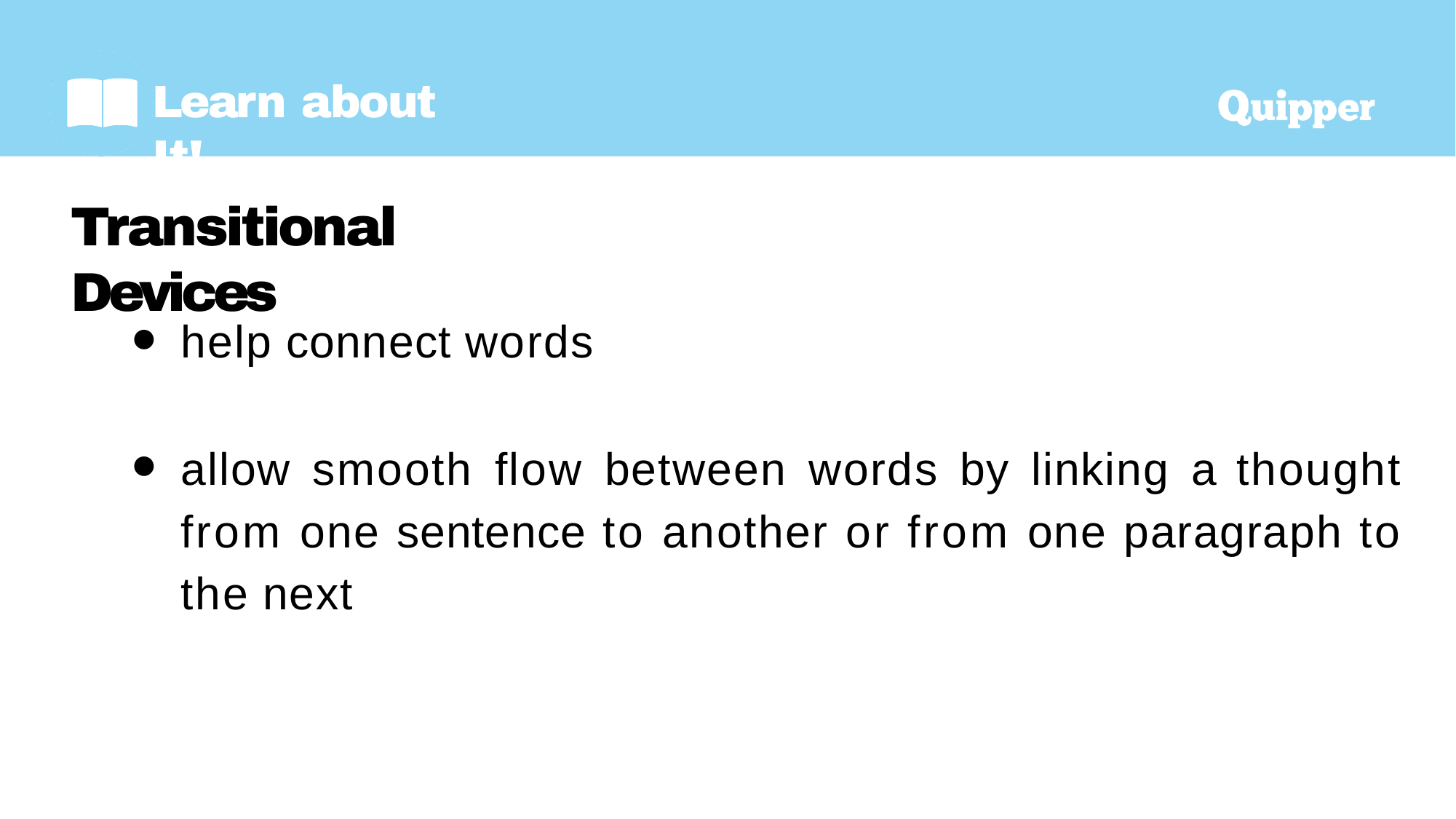

Learn about It!
# Transitional Devices
help connect words

allow smooth flow between words by linking a thought from one sentence to another or from one paragraph to the next